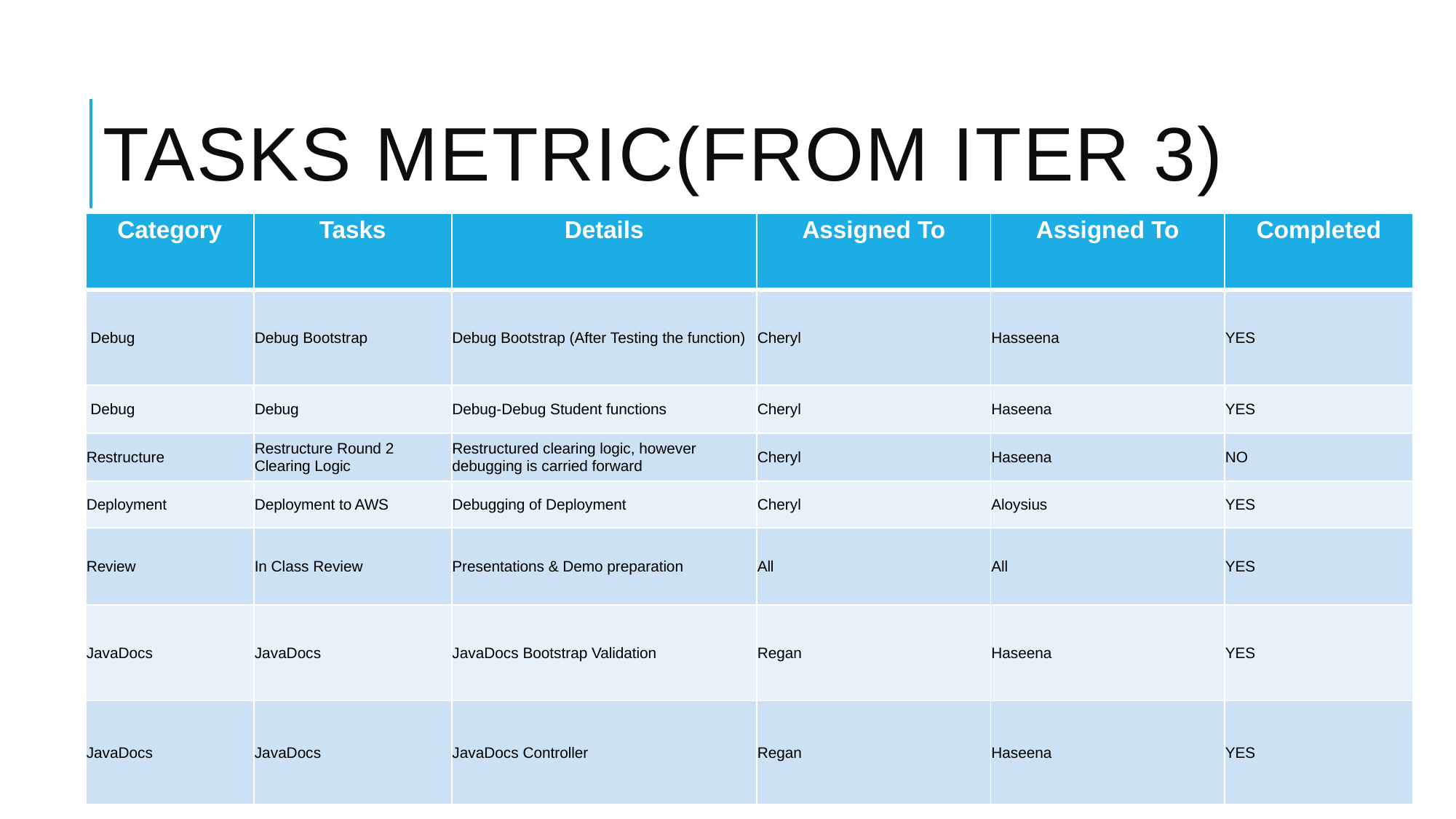

# Tasks Metric(From iter 3)
| Category | Tasks | Details | Assigned To | Assigned To | Completed |
| --- | --- | --- | --- | --- | --- |
| Debug | Debug Bootstrap | Debug Bootstrap (After Testing the function) | Cheryl | Hasseena | YES |
| Debug | Debug | Debug-Debug Student functions | Cheryl | Haseena | YES |
| Restructure | Restructure Round 2 Clearing Logic | Restructured clearing logic, however debugging is carried forward | Cheryl | Haseena | NO |
| Deployment | Deployment to AWS | Debugging of Deployment | Cheryl | Aloysius | YES |
| Review | In Class Review | Presentations & Demo preparation | All | All | YES |
| JavaDocs | JavaDocs | JavaDocs Bootstrap Validation | Regan | Haseena | YES |
| JavaDocs | JavaDocs | JavaDocs Controller | Regan | Haseena | YES |